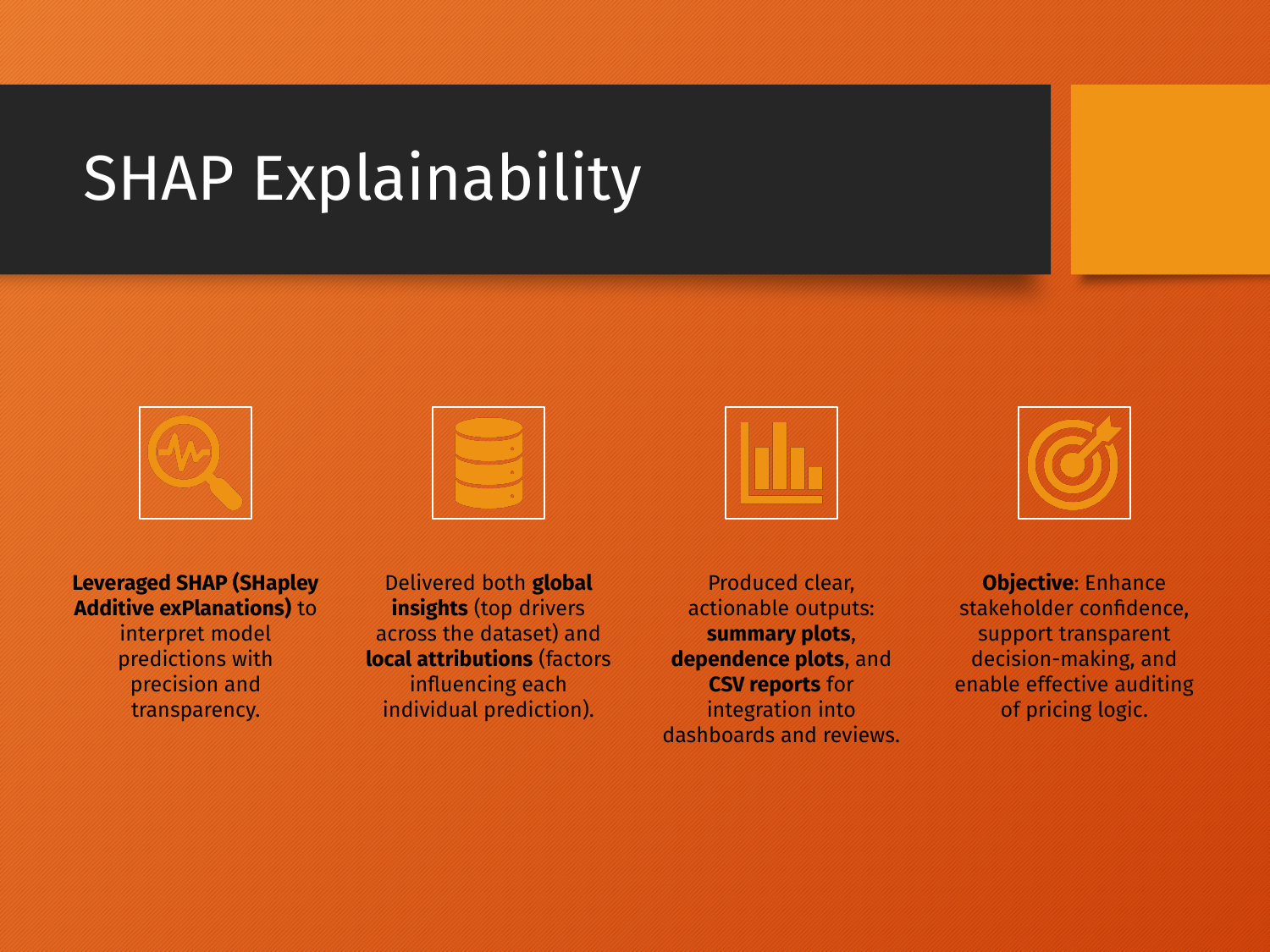

# SHAP Explainability
Leveraged SHAP (SHapley Additive exPlanations) to interpret model predictions with precision and transparency.
Delivered both global insights (top drivers across the dataset) and local attributions (factors influencing each individual prediction).
Produced clear, actionable outputs: summary plots, dependence plots, and CSV reports for integration into dashboards and reviews.
Objective: Enhance stakeholder confidence, support transparent decision-making, and enable effective auditing of pricing logic.